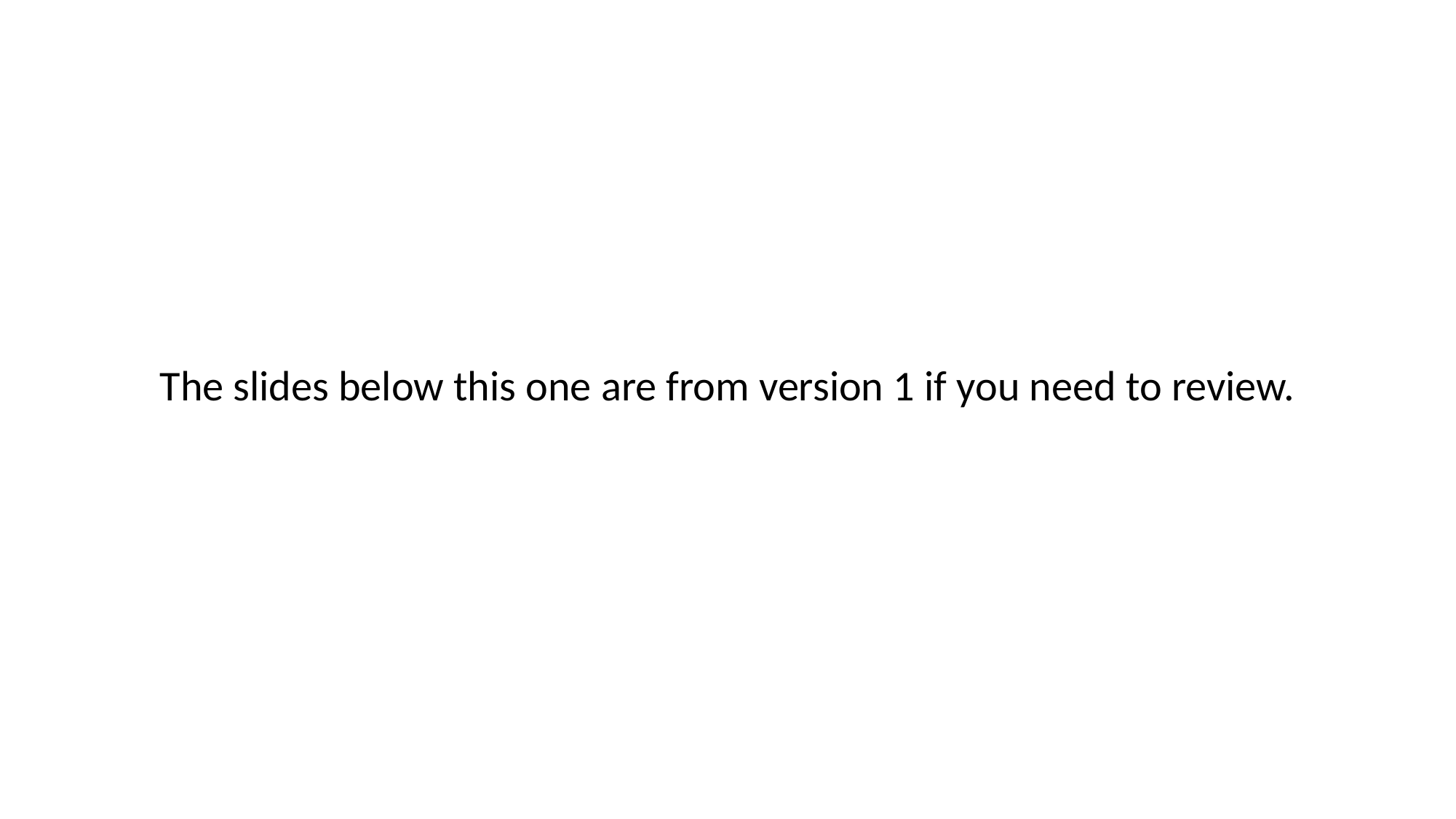

The slides below this one are from version 1 if you need to review.